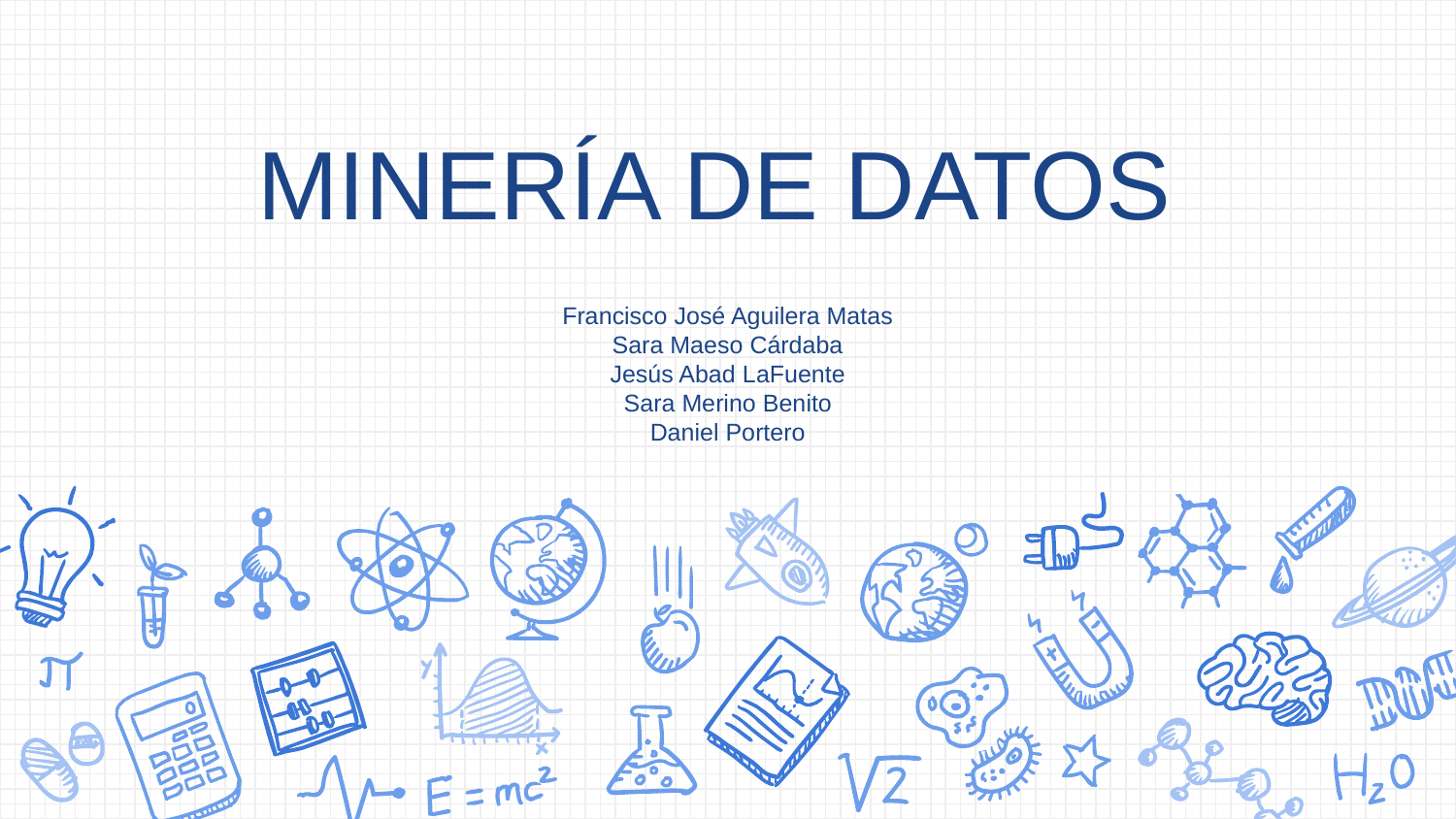

# MINERÍA DE DATOS
Francisco José Aguilera Matas
Sara Maeso Cárdaba
Jesús Abad LaFuente
Sara Merino Benito
Daniel Portero